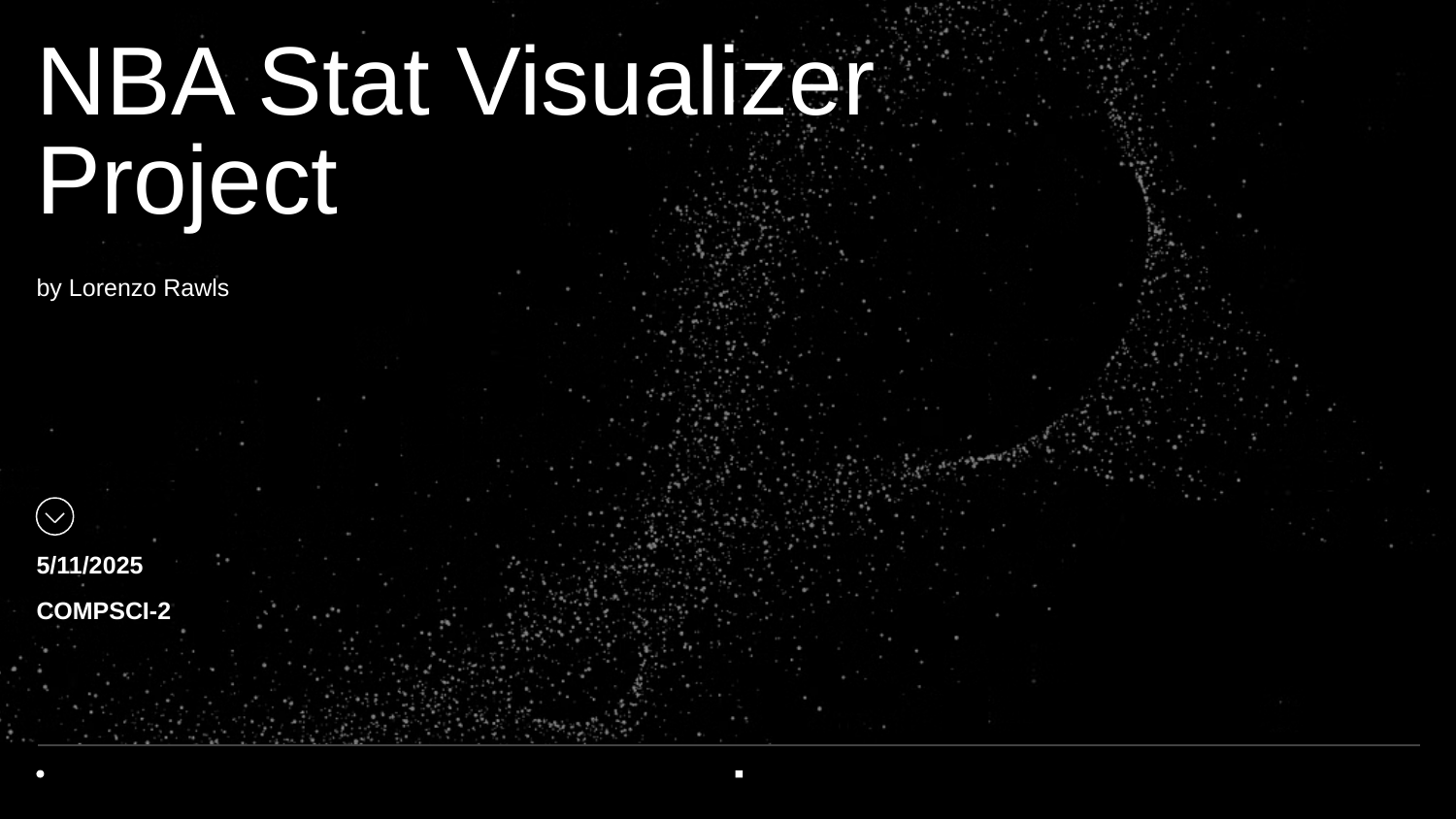

# NBA Stat Visualizer Project
by Lorenzo Rawls

5/11/2025

COMPSCI-2